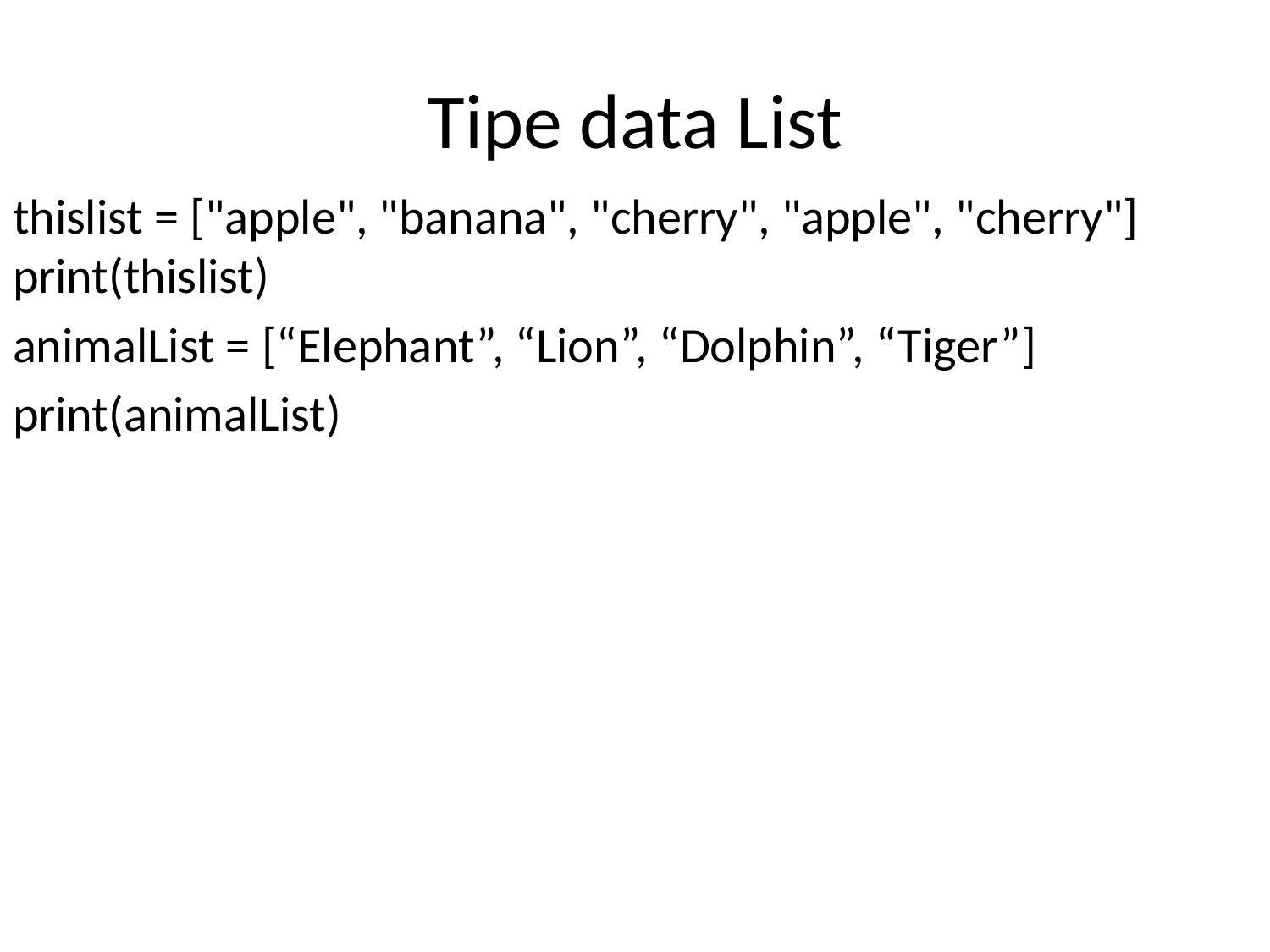

# Tipe data List
thislist = ["apple", "banana", "cherry", "apple", "cherry"]
print(thislist)
animalList = [“Elephant”, “Lion”, “Dolphin”, “Tiger”]
print(animalList)